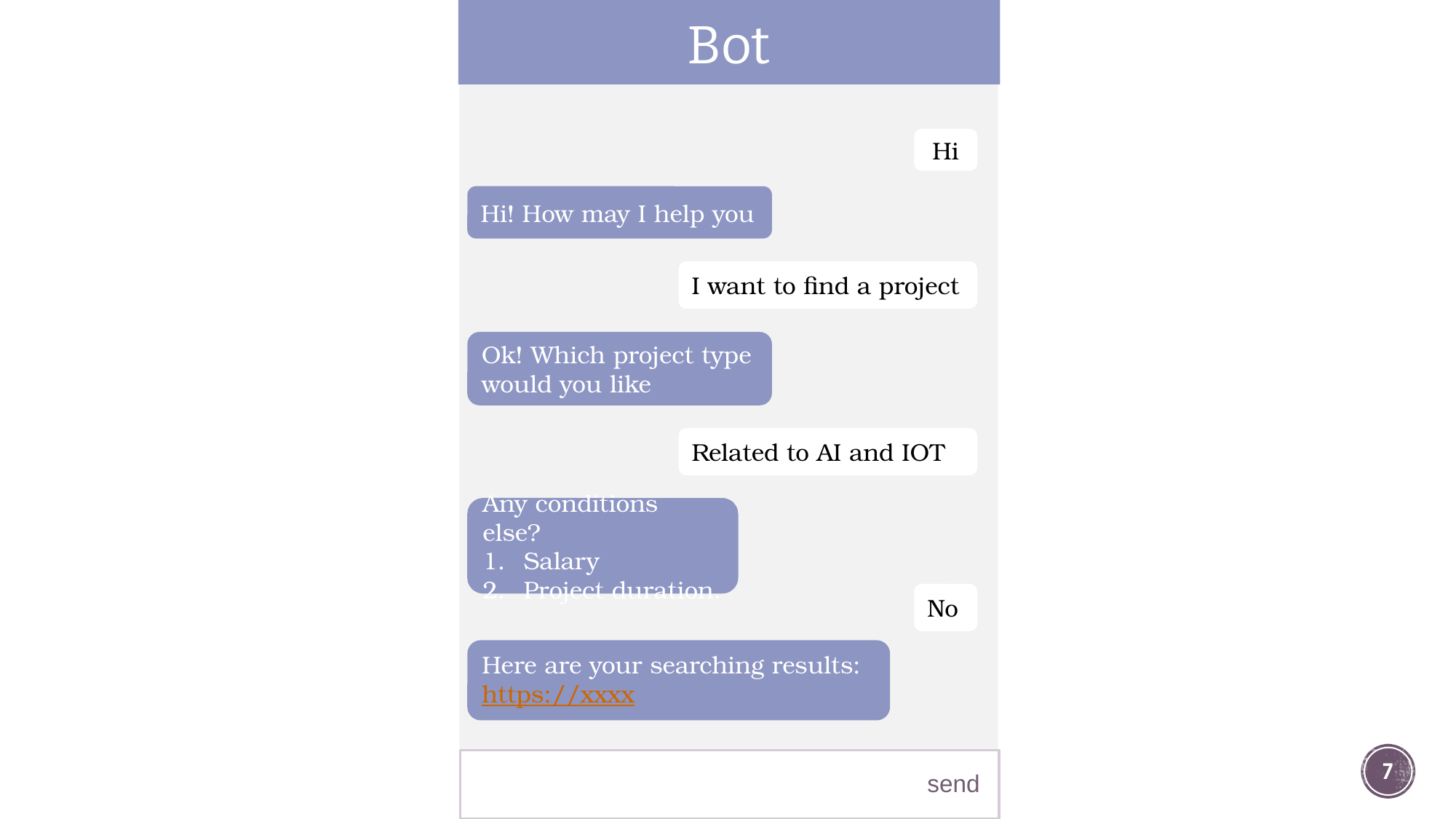

Bot

Hi
Hi! How may I help you
I want to find a project
Ok! Which project type would you like
Related to AI and IOT
Any conditions else?
Salary
Project duration.
No
Here are your searching results:
https://xxxx
7

send